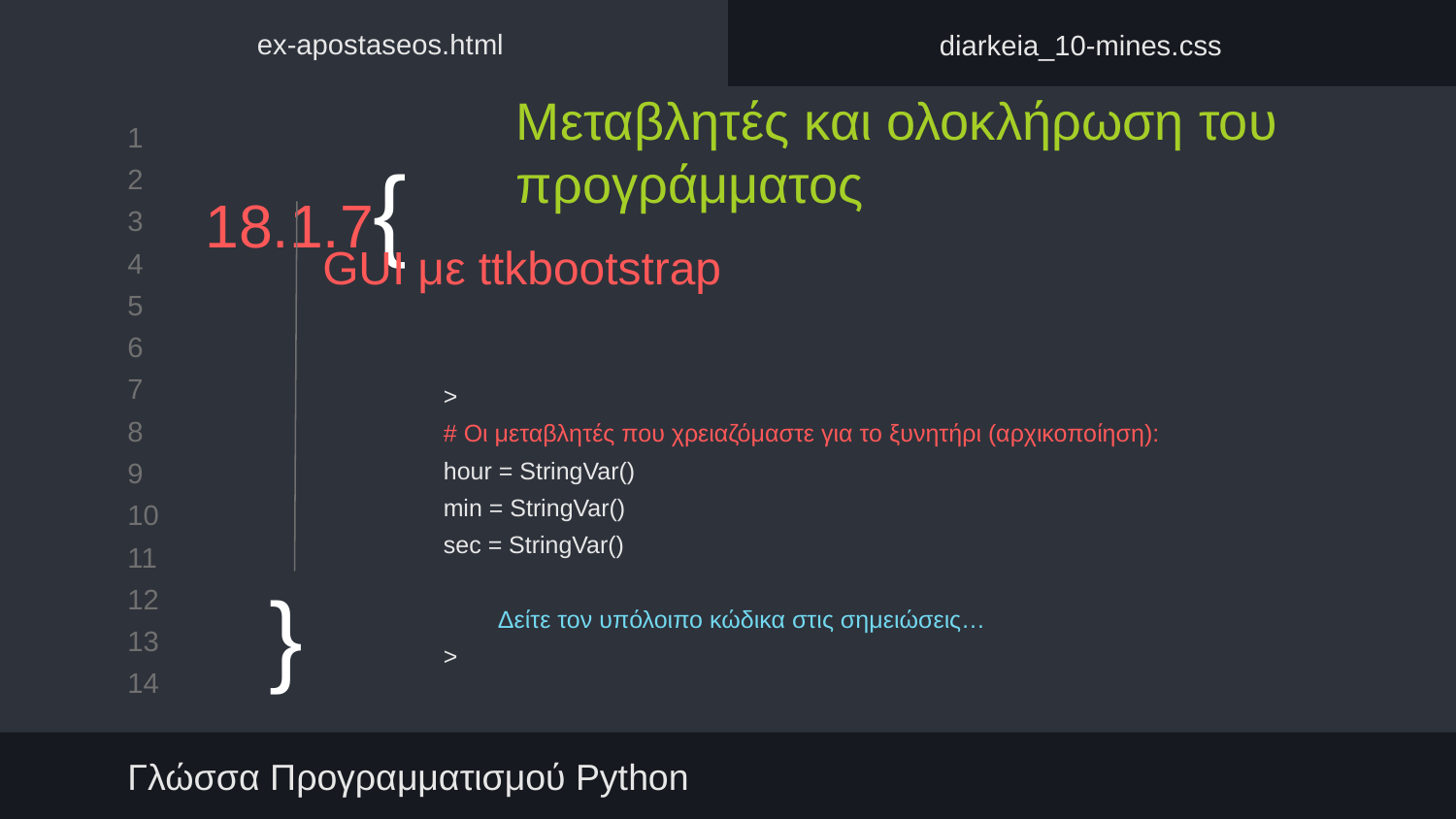

ex-apostaseos.html
diarkeia_10-mines.css
Μεταβλητές και ολοκλήρωση του προγράμματος
# 18.1.7{
GUI με ttkbootstrap
>
# Οι μεταβλητές που χρειαζόμαστε για το ξυνητήρι (αρχικοποίηση):
hour = StringVar()
min = StringVar()
sec = StringVar()

        Δείτε τον υπόλοιπο κώδικα στις σημειώσεις…
>
}
Γλώσσα Προγραμματισμού Python